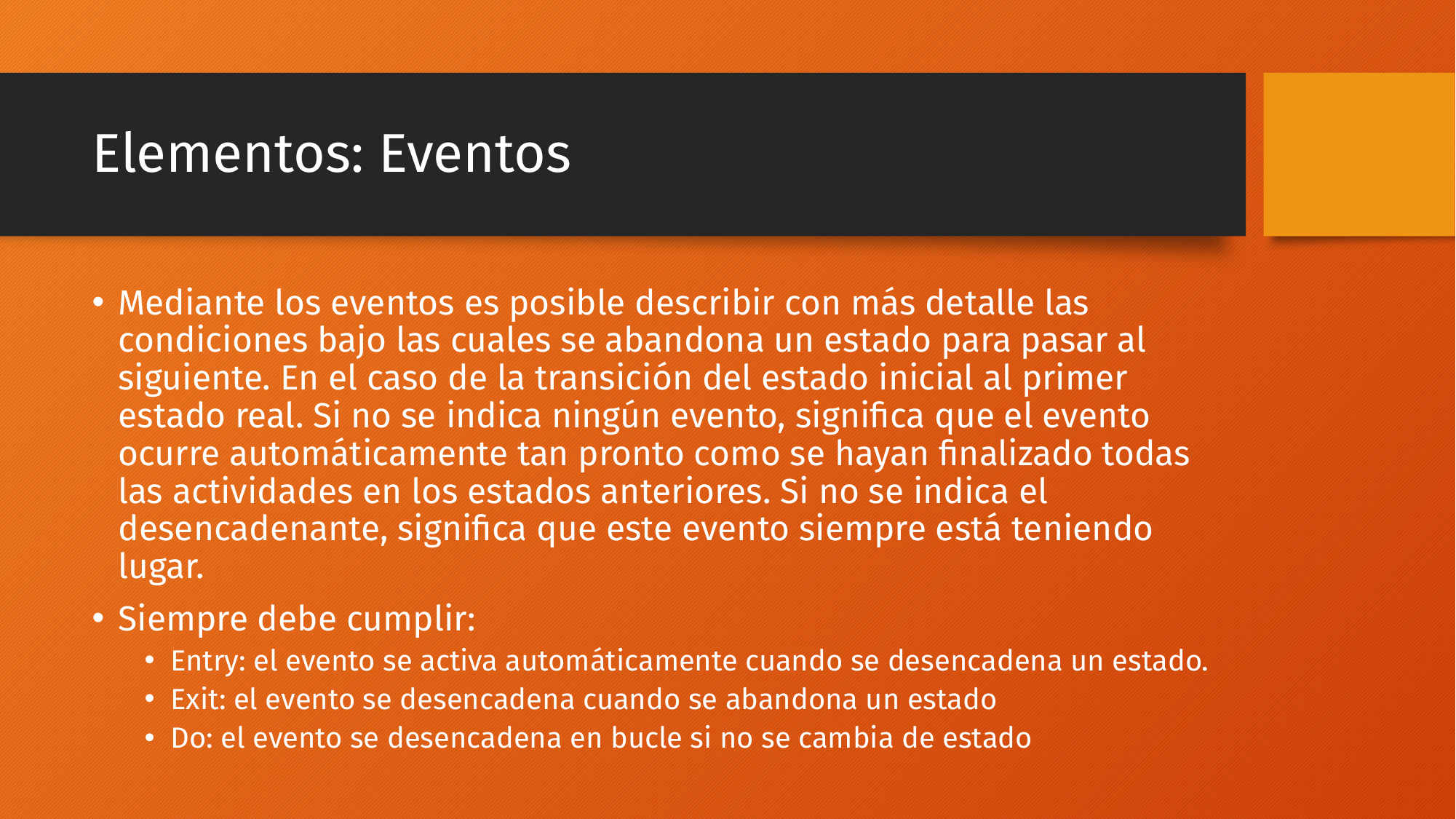

# Elementos: Eventos
Mediante los eventos es posible describir con más detalle las condiciones bajo las cuales se abandona un estado para pasar al siguiente. En el caso de la transición del estado inicial al primer estado real. Si no se indica ningún evento, significa que el evento ocurre automáticamente tan pronto como se hayan finalizado todas las actividades en los estados anteriores. Si no se indica el desencadenante, significa que este evento siempre está teniendo lugar.
Siempre debe cumplir:
Entry: el evento se activa automáticamente cuando se desencadena un estado.
Exit: el evento se desencadena cuando se abandona un estado
Do: el evento se desencadena en bucle si no se cambia de estado